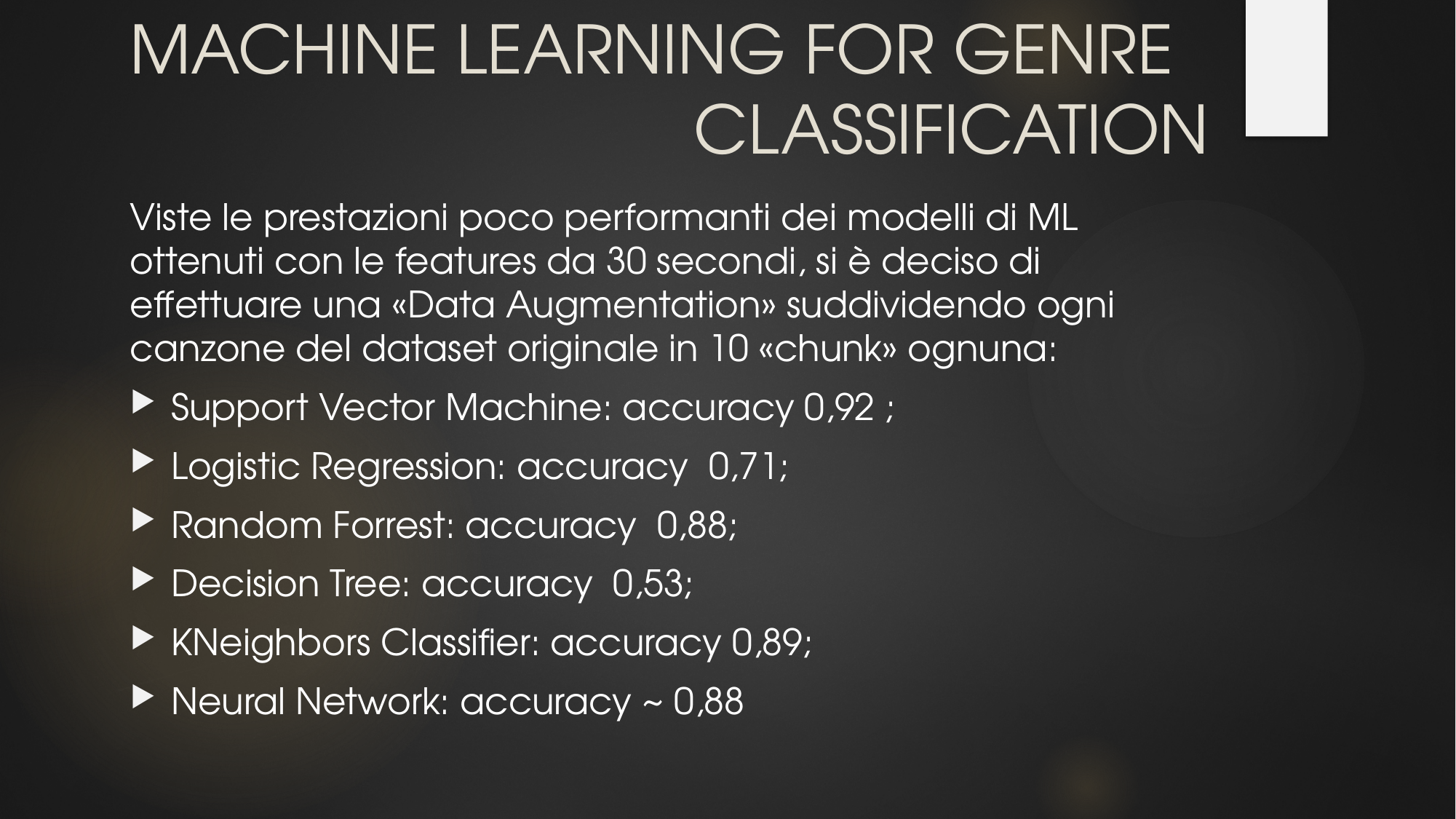

# MACHINE LEARNING FOR GENRE 						 CLASSIFICATION
Viste le prestazioni poco performanti dei modelli di ML ottenuti con le features da 30 secondi, si è deciso di effettuare una «Data Augmentation» suddividendo ogni canzone del dataset originale in 10 «chunk» ognuna:
Support Vector Machine: accuracy 0,92 ;
Logistic Regression: accuracy  0,71;
Random Forrest: accuracy  0,88;
Decision Tree: accuracy  0,53;
KNeighbors Classifier: accuracy 0,89;
Neural Network: accuracy ~ 0,88